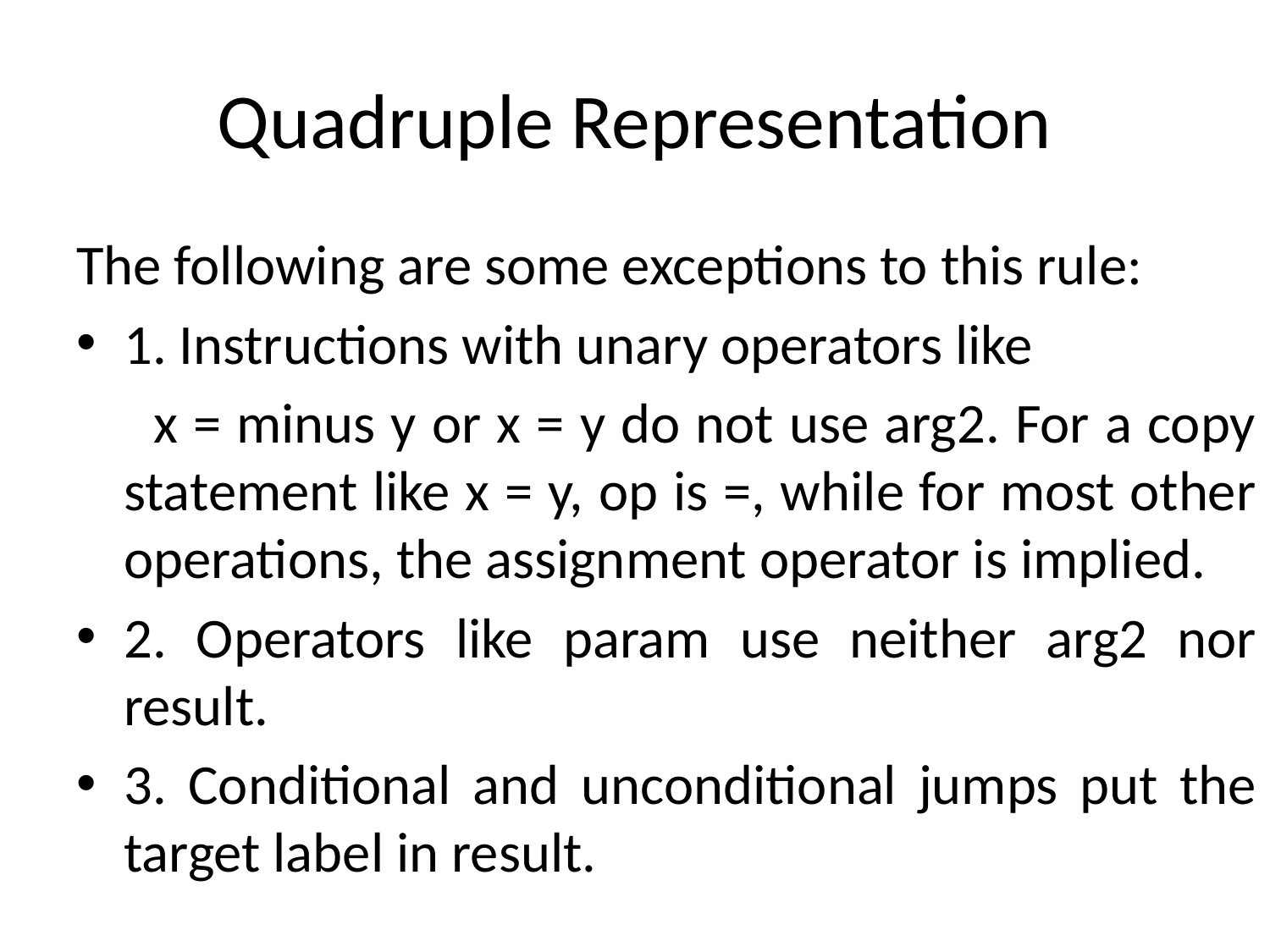

# Quadruple Representation
The following are some exceptions to this rule:
1. Instructions with unary operators like
     x = minus y or x = y do not use arg2. For a copy statement like x = y, op is =, while for most other operations, the assignment operator is implied.
2. Operators like param use neither arg2 nor result.
3. Conditional and unconditional jumps put the target label in result.